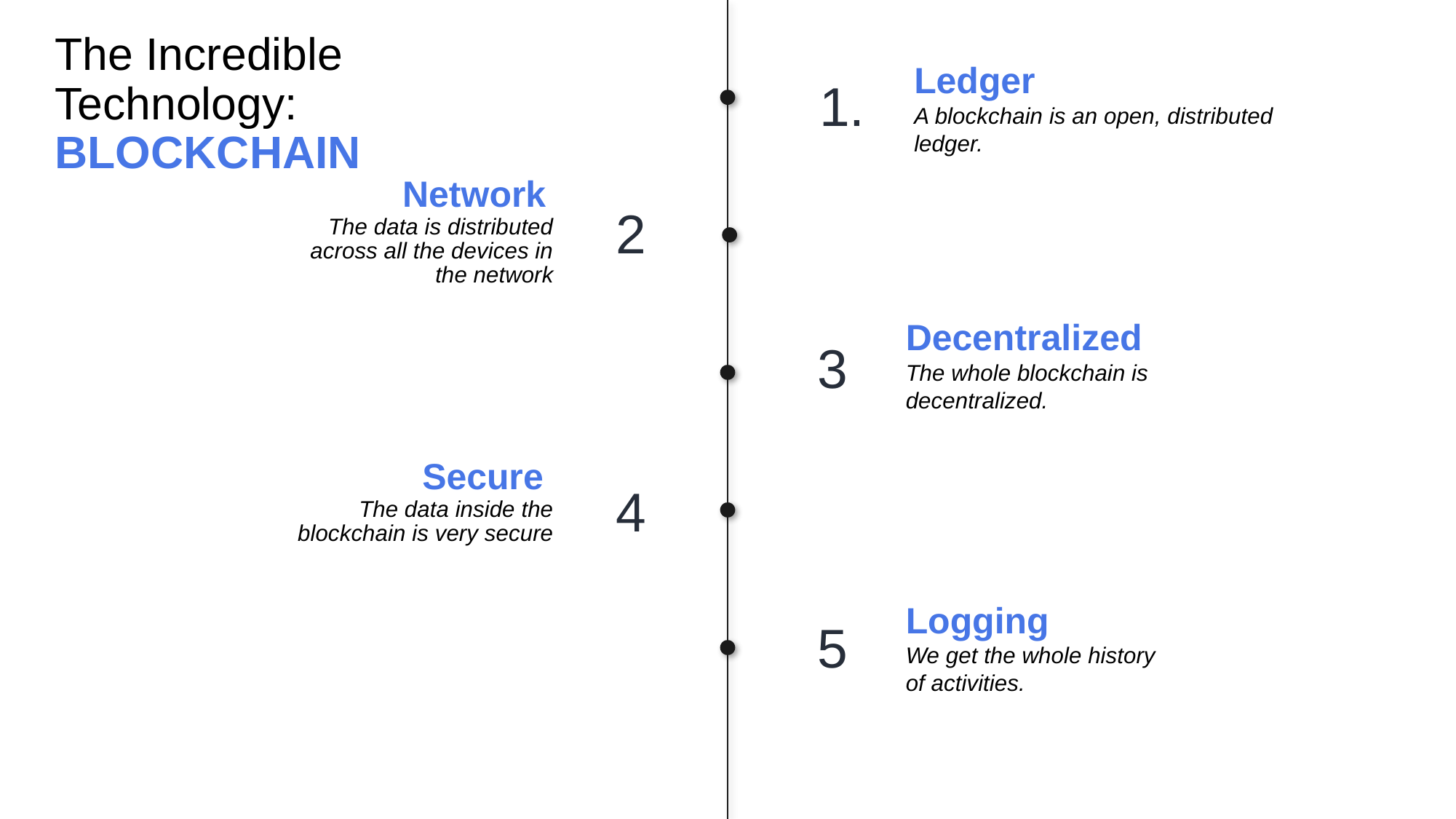

The Incredible Technology: BLOCKCHAIN
1.
Ledger
A blockchain is an open, distributed ledger.

Network
The data is distributed across all the devices in the network
2

Decentralized
The whole blockchain is decentralized.
3

Secure
The data inside the blockchain is very secure
4

Logging
We get the whole history of activities.
5